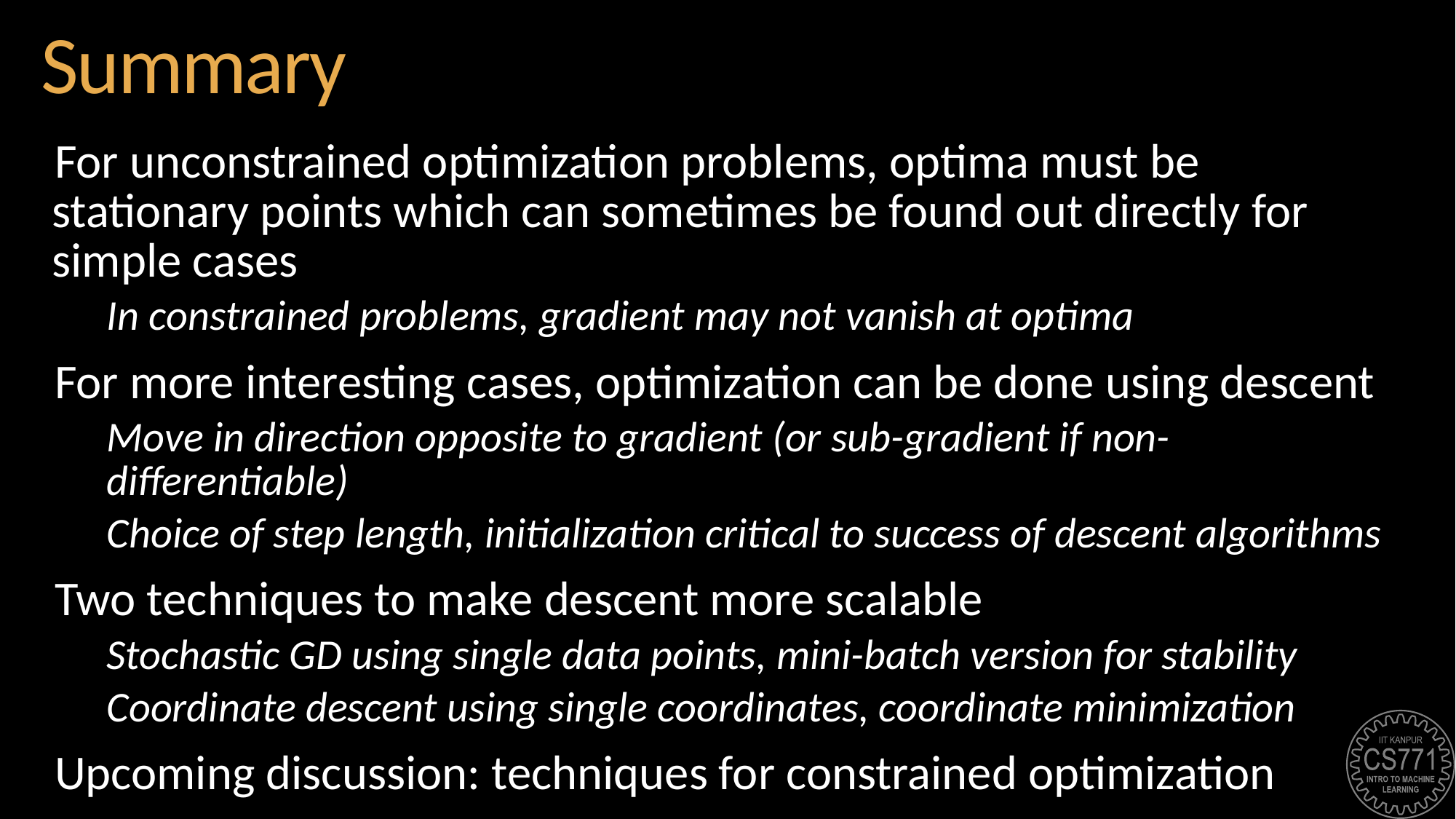

# Summary
For unconstrained optimization problems, optima must be stationary points which can sometimes be found out directly for simple cases
In constrained problems, gradient may not vanish at optima
For more interesting cases, optimization can be done using descent
Move in direction opposite to gradient (or sub-gradient if non-differentiable)
Choice of step length, initialization critical to success of descent algorithms
Two techniques to make descent more scalable
Stochastic GD using single data points, mini-batch version for stability
Coordinate descent using single coordinates, coordinate minimization
Upcoming discussion: techniques for constrained optimization